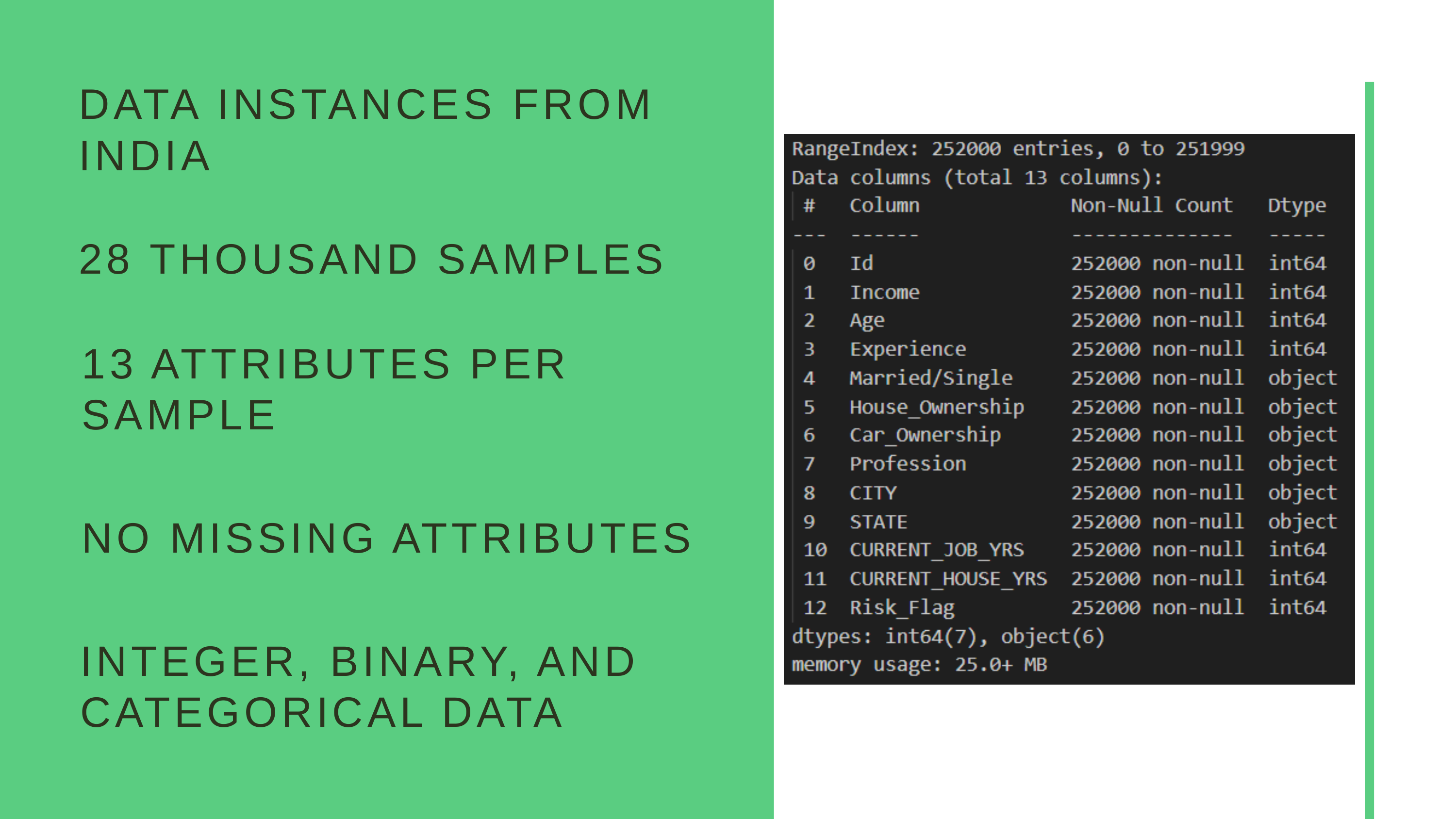

DATA INSTANCES FROM INDIA

28 THOUSAND SAMPLES

13 ATTRIBUTES PER SAMPLE

NO MISSING ATTRIBUTES
INTEGER, BINARY, AND CATEGORICAL DATA